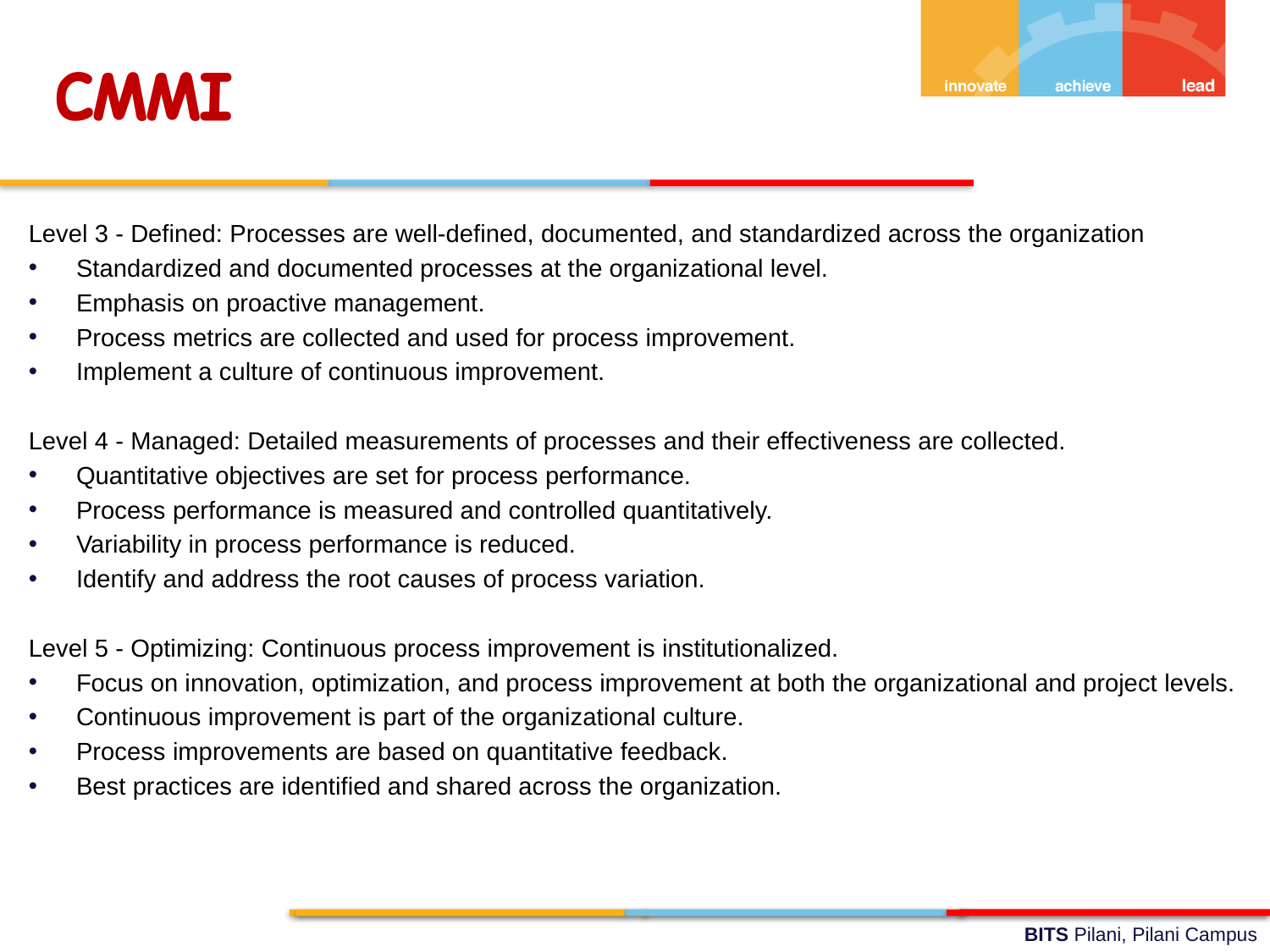

CMMI
Level 3 - Defined: Processes are well-defined, documented, and standardized across the organization
Standardized and documented processes at the organizational level.
Emphasis on proactive management.
Process metrics are collected and used for process improvement.
Implement a culture of continuous improvement.

Level 4 - Managed: Detailed measurements of processes and their effectiveness are collected.
Quantitative objectives are set for process performance.
Process performance is measured and controlled quantitatively.
Variability in process performance is reduced.
Identify and address the root causes of process variation.

Level 5 - Optimizing: Continuous process improvement is institutionalized.
Focus on innovation, optimization, and process improvement at both the organizational and project levels.
Continuous improvement is part of the organizational culture.
Process improvements are based on quantitative feedback.
Best practices are identified and shared across the organization.